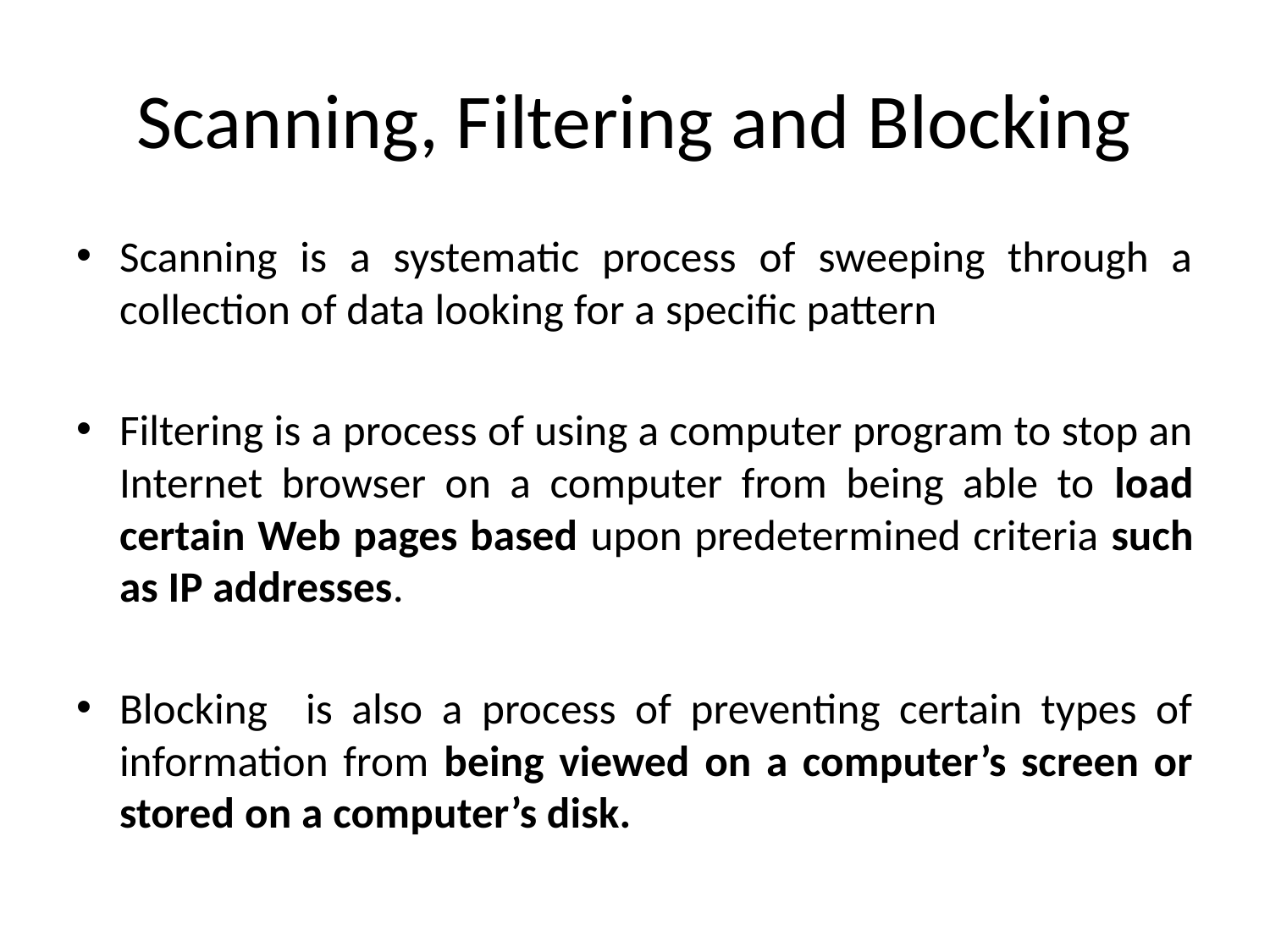

# Scanning, Filtering and Blocking
Scanning is a systematic process of sweeping through a collection of data looking for a specific pattern

Filtering is a process of using a computer program to stop an Internet browser on a computer from being able to load certain Web pages based upon predetermined criteria such as IP addresses.

Blocking  is also a process of preventing certain types of information from being viewed on a computer’s screen or stored on a computer’s disk.